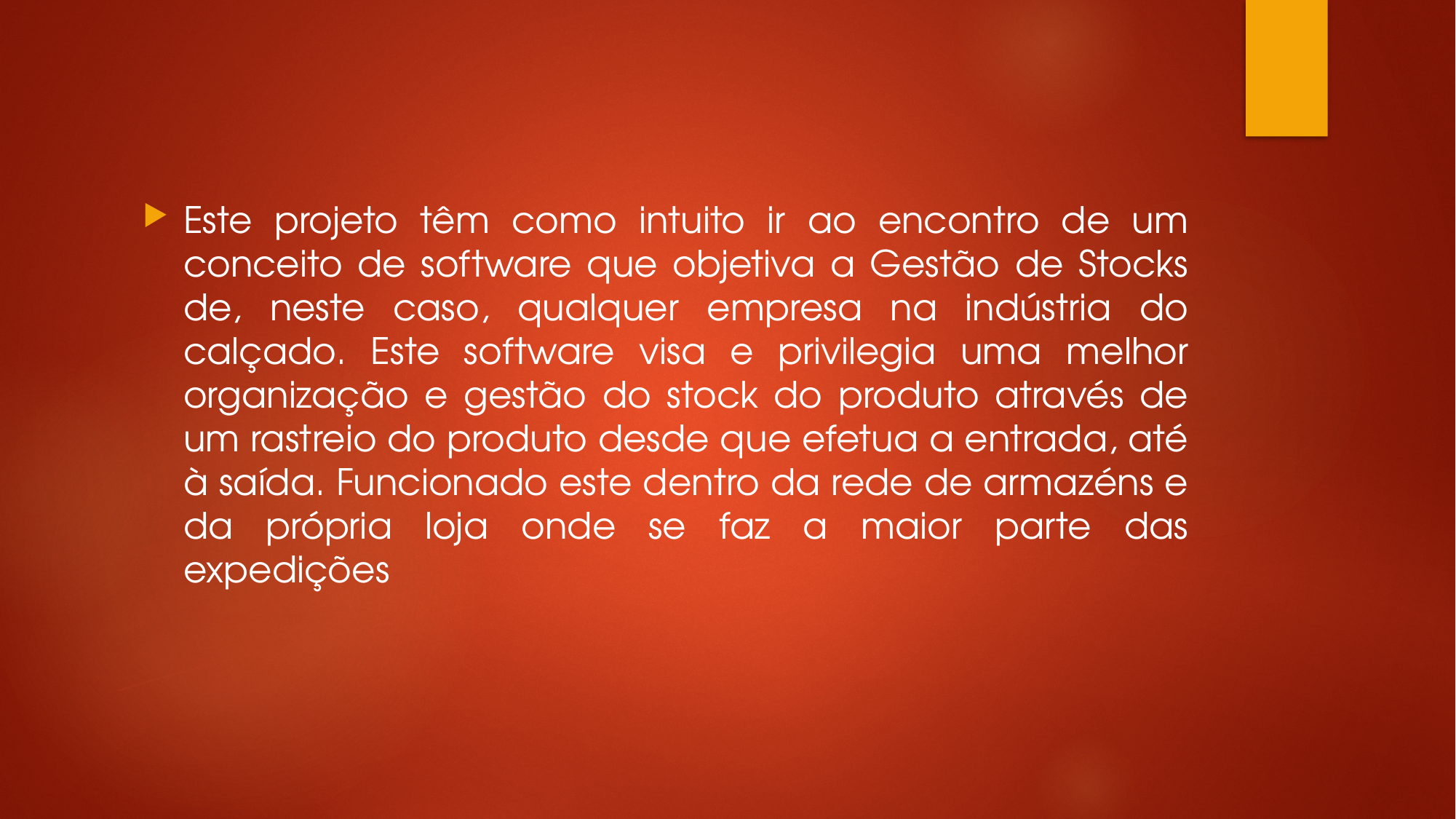

Este projeto têm como intuito ir ao encontro de um conceito de software que objetiva a Gestão de Stocks de, neste caso, qualquer empresa na indústria do calçado. Este software visa e privilegia uma melhor organização e gestão do stock do produto através de um rastreio do produto desde que efetua a entrada, até à saída. Funcionado este dentro da rede de armazéns e da própria loja onde se faz a maior parte das expedições